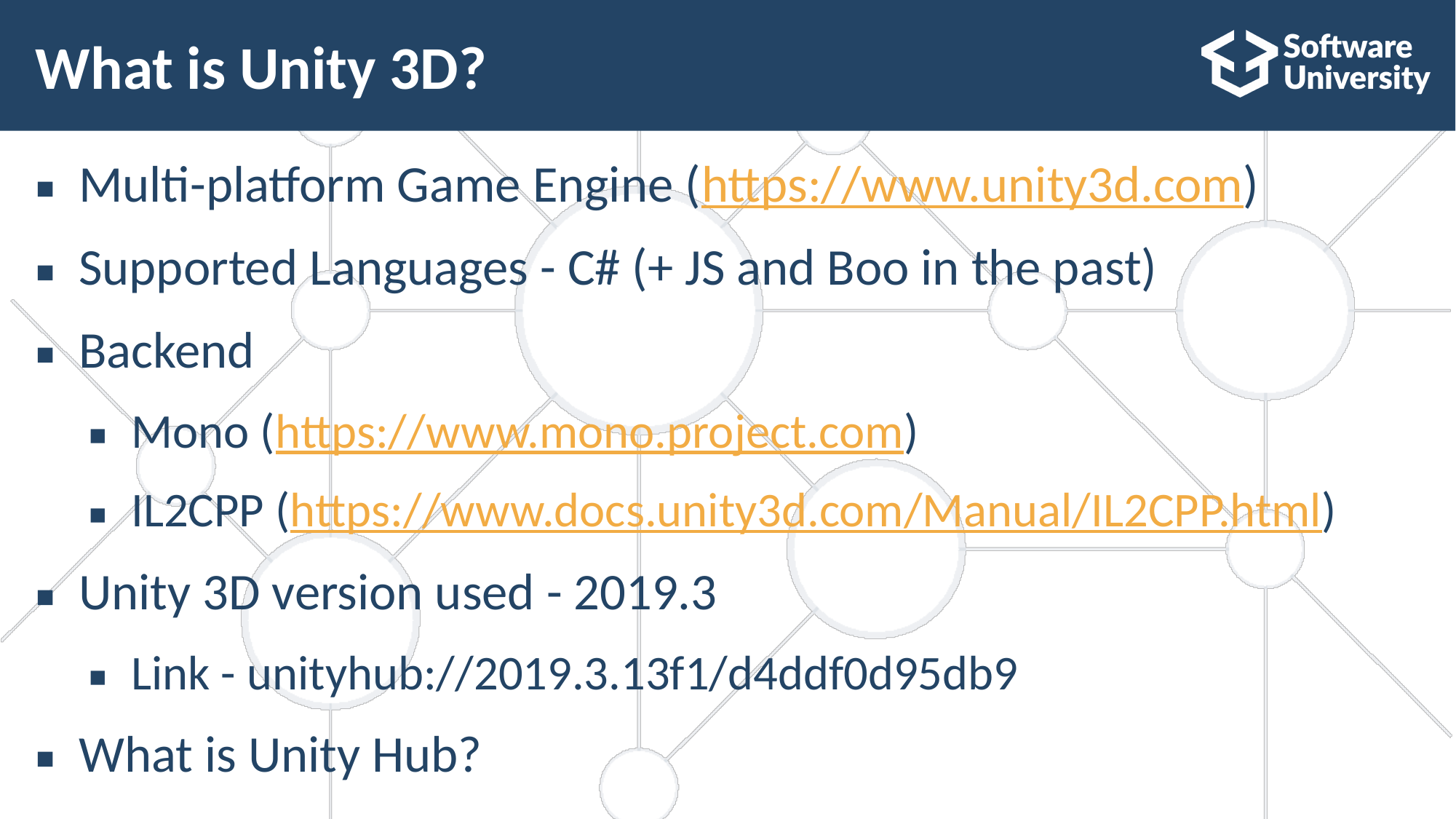

# What is Unity 3D?
Multi-platform Game Engine (https://www.unity3d.com)
Supported Languages - C# (+ JS and Boo in the past)
Backend
Mono (https://www.mono.project.com)
IL2CPP (https://www.docs.unity3d.com/Manual/IL2CPP.html)
Unity 3D version used - 2019.3
Link - unityhub://2019.3.13f1/d4ddf0d95db9
What is Unity Hub?